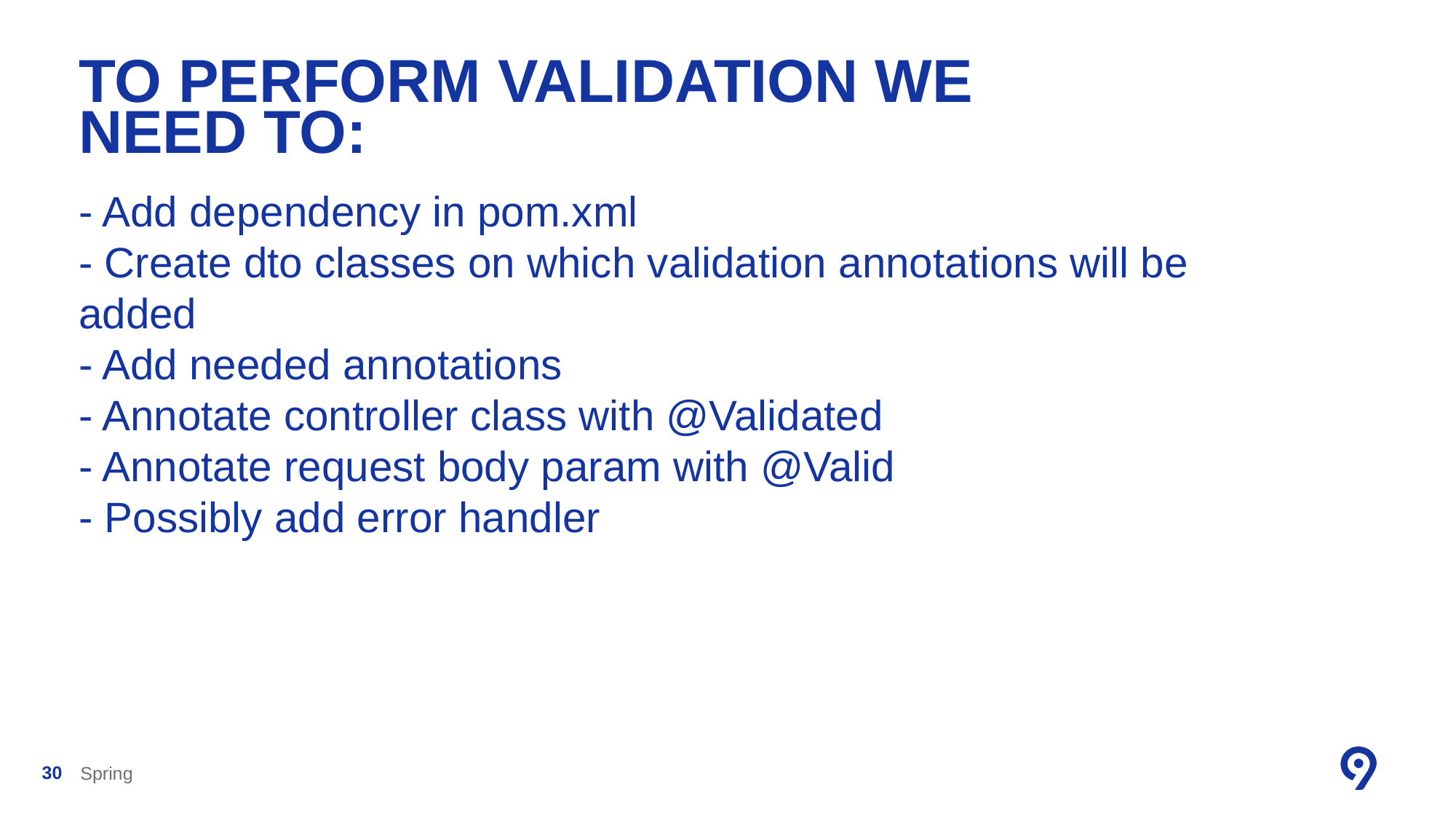

# To perforM validation WE NEED to:
- Add dependency in pom.xml
- Create dto classes on which validation annotations will be added
- Add needed annotations
- Annotate controller class with @Validated
- Annotate request body param with @Valid
- Possibly add error handler
Spring
30